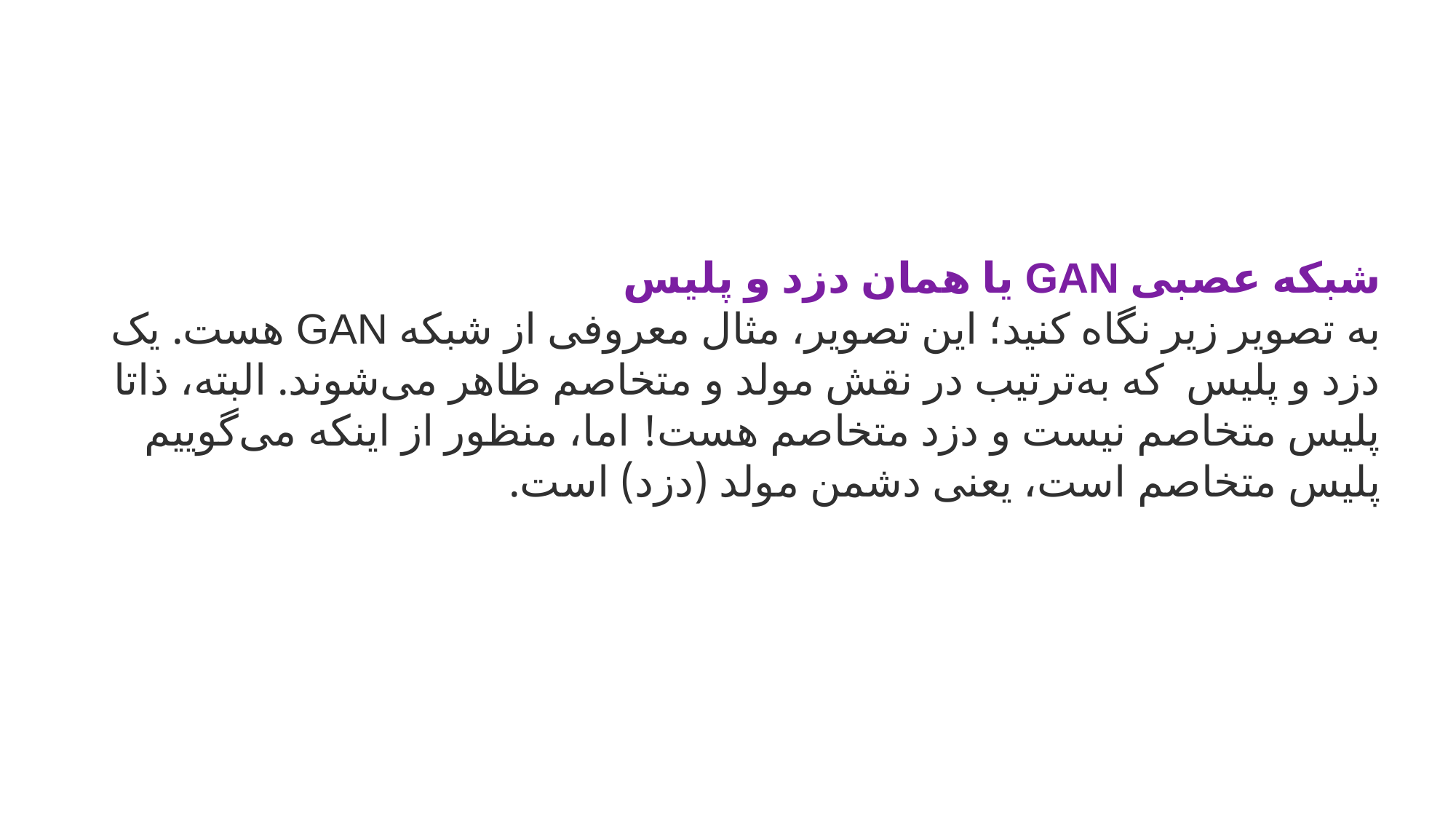

#

شبکه عصبی GAN یا همان دزد و پلیس
به تصویر زیر نگاه کنید؛ این تصویر، مثال معروفی از شبکه GAN هست. یک دزد و پلیس  که به‌ترتیب در نقش مولد و متخاصم ظاهر می‌شوند. البته، ذاتا پلیس متخاصم نیست و دزد متخاصم هست! اما، منظور از اینکه می‌گوییم پلیس متخاصم است، یعنی دشمن مولد (دزد) است.